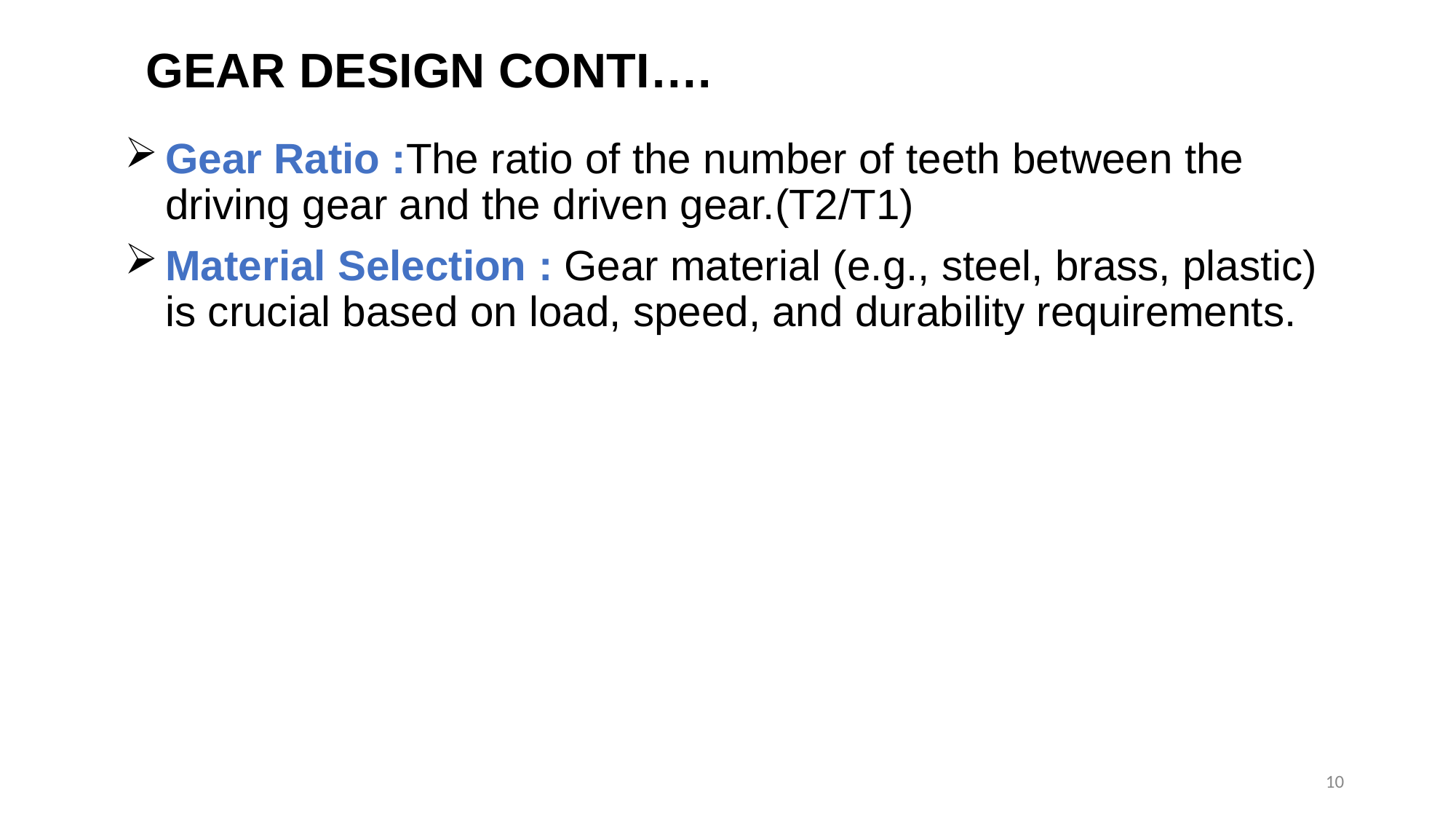

GEAR DESIGN CONTI….

Gear Ratio :The ratio of the number of teeth between the driving gear and the driven gear.(T2/T1)
Material Selection : Gear material (e.g., steel, brass, plastic) is crucial based on load, speed, and durability requirements.

10